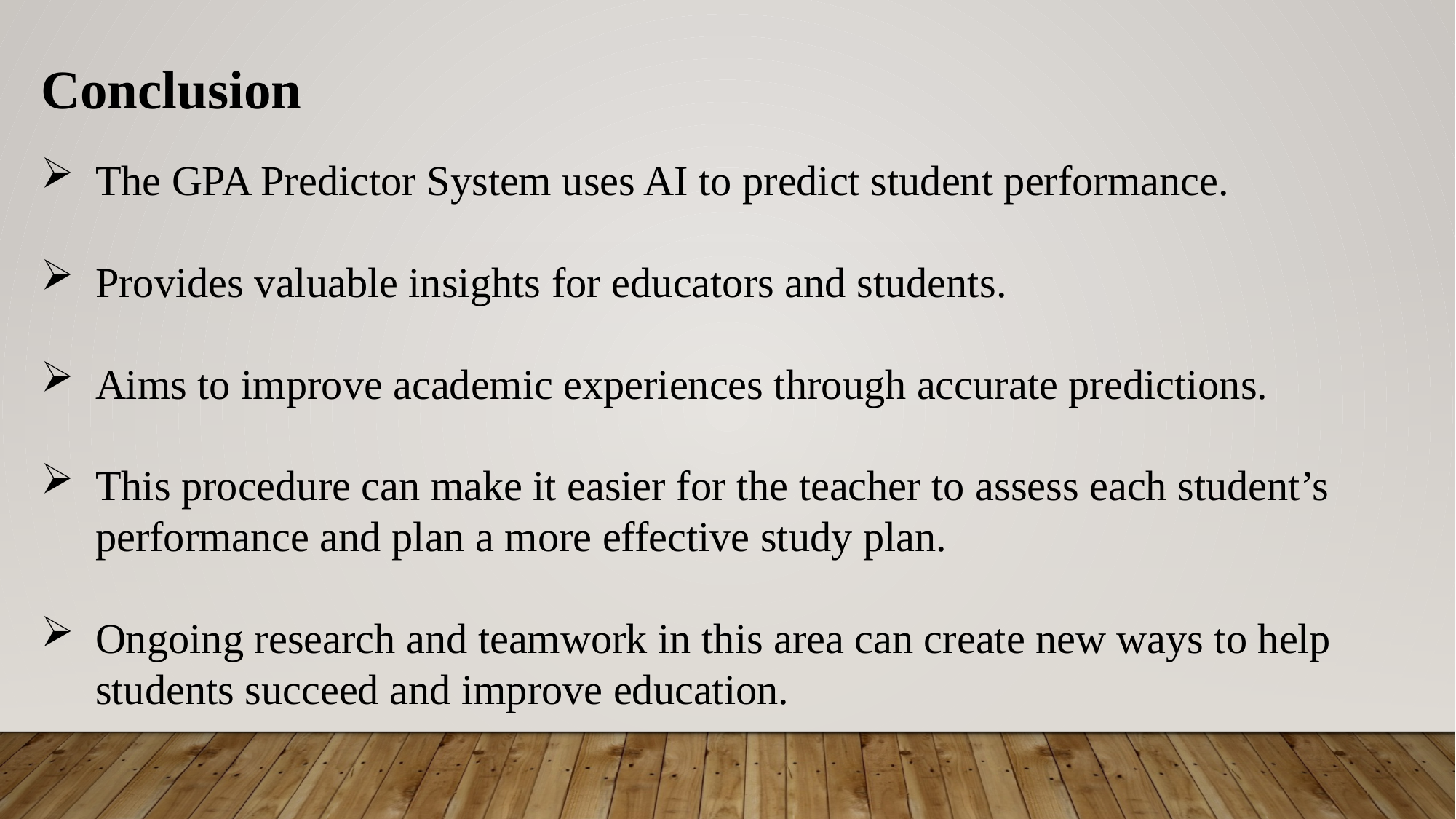

Conclusion

The GPA Predictor System uses AI to predict student performance.

Provides valuable insights for educators and students.

Aims to improve academic experiences through accurate predictions.

This procedure can make it easier for the teacher to assess each student’s performance and plan a more effective study plan.

Ongoing research and teamwork in this area can create new ways to help students succeed and improve education.